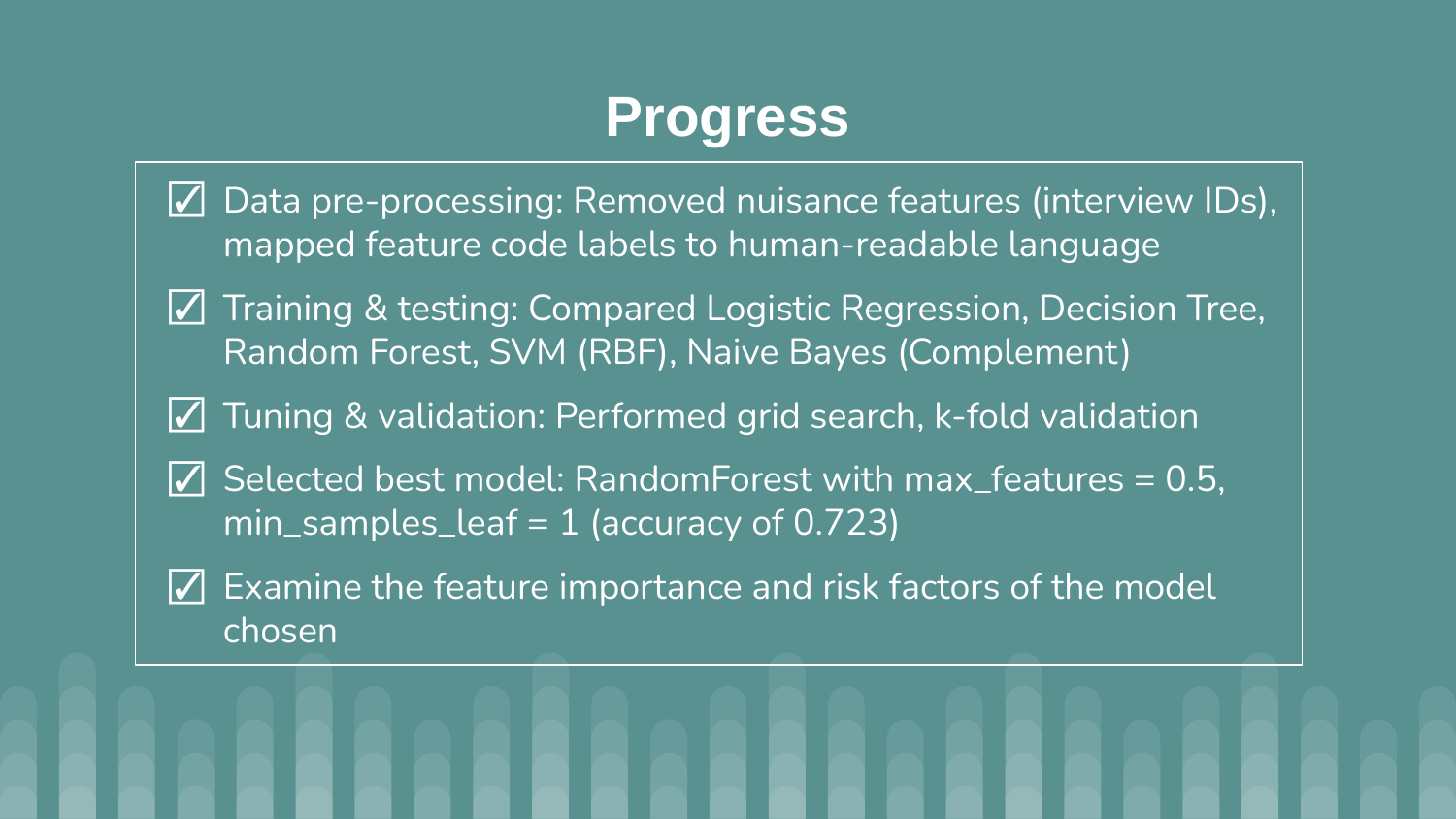

# Progress
Data pre-processing: Removed nuisance features (interview IDs), mapped feature code labels to human-readable language
Training & testing: Compared Logistic Regression, Decision Tree, Random Forest, SVM (RBF), Naive Bayes (Complement)
Tuning & validation: Performed grid search, k-fold validation
Selected best model: RandomForest with max_features = 0.5, min_samples_leaf = 1 (accuracy of 0.723)
Examine the feature importance and risk factors of the model chosen